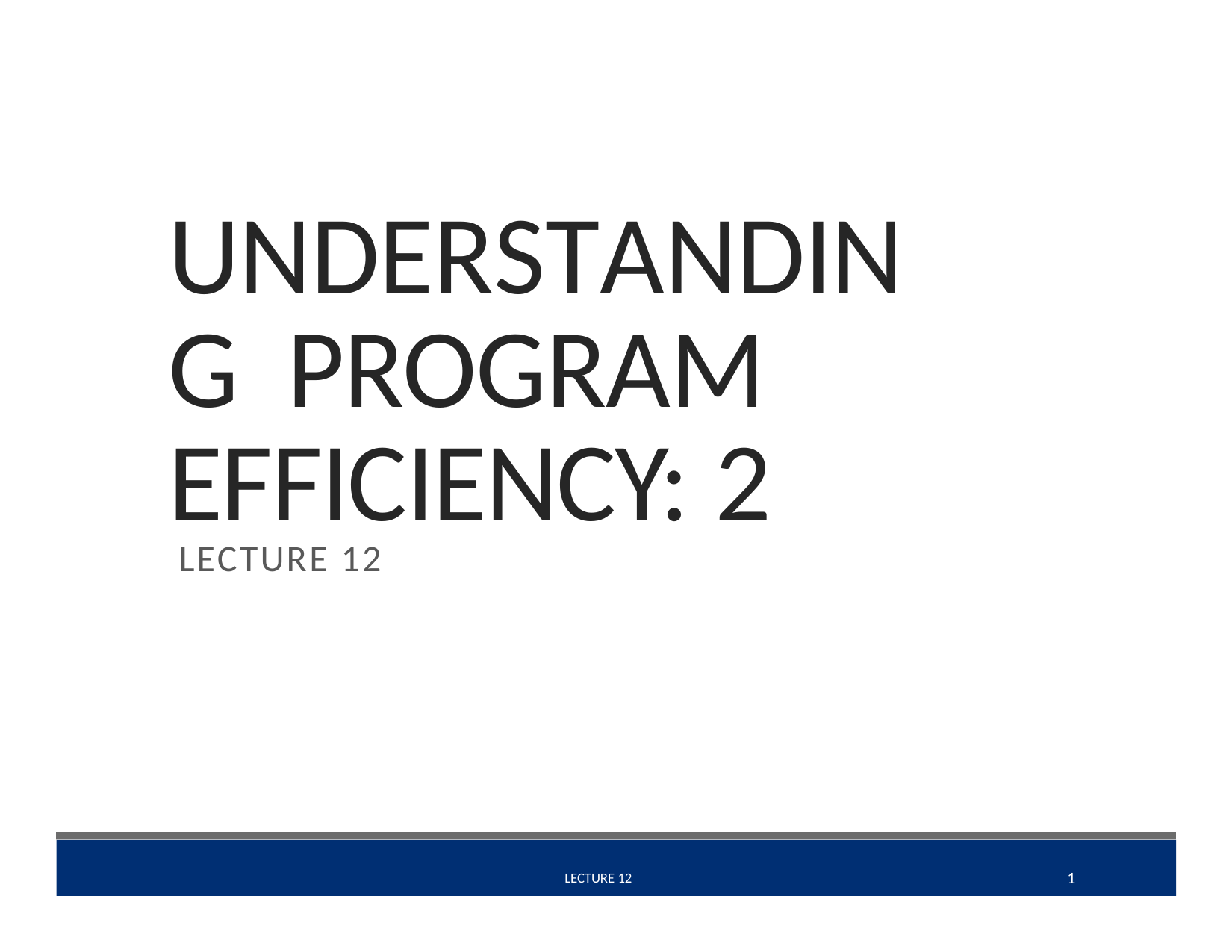

# UNDERSTANDING  PROGRAM  EFFICIENCY: 2
 LECTURE 12

1
 LECTURE 12